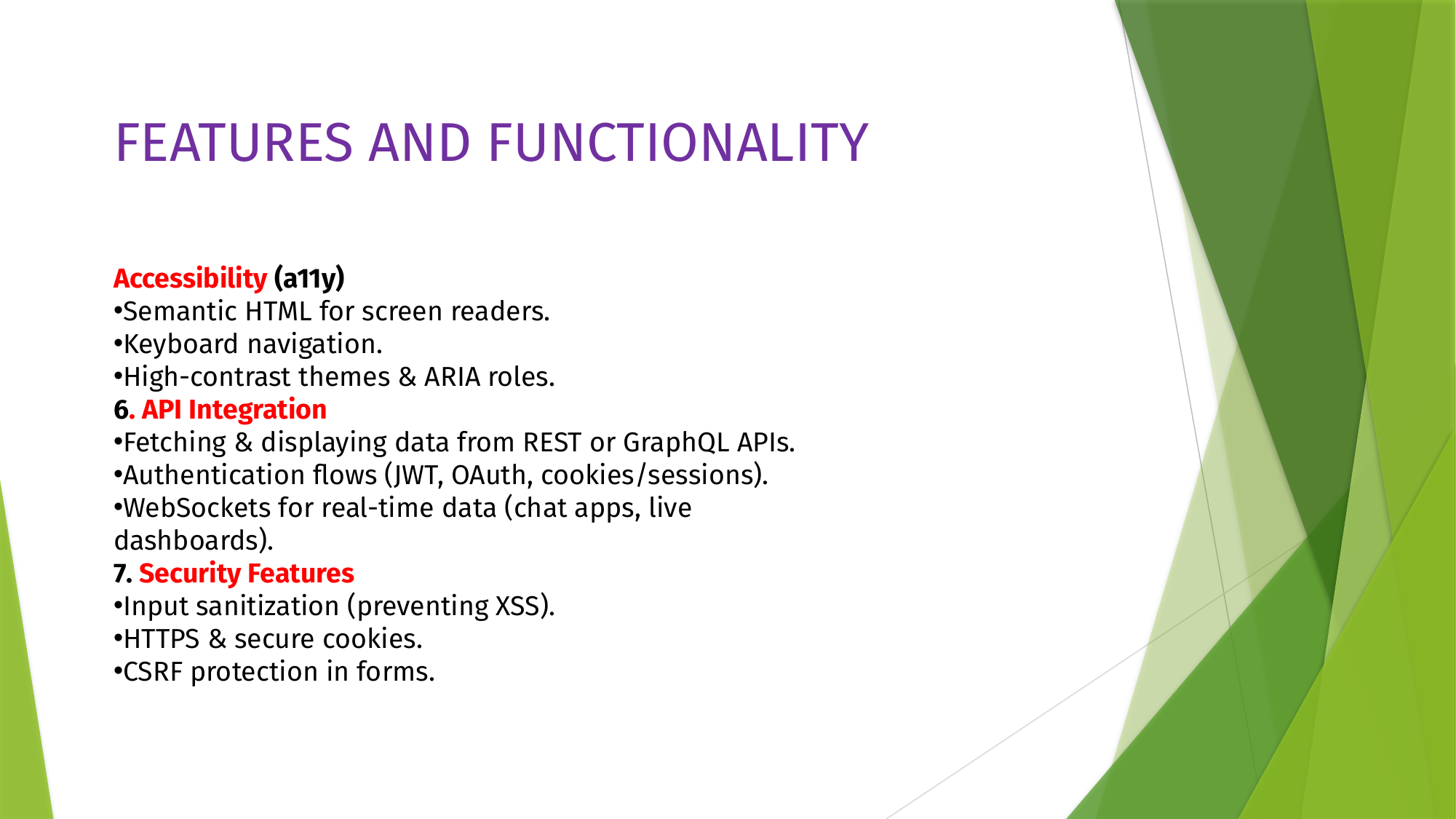

# FEATURES AND FUNCTIONALITY
Accessibility (a11y)
Semantic HTML for screen readers.
Keyboard navigation.
High-contrast themes & ARIA roles.
6. API Integration
Fetching & displaying data from REST or GraphQL APIs.
Authentication flows (JWT, OAuth, cookies/sessions).
WebSockets for real-time data (chat apps, live dashboards).
7. Security Features
Input sanitization (preventing XSS).
HTTPS & secure cookies.
CSRF protection in forms.